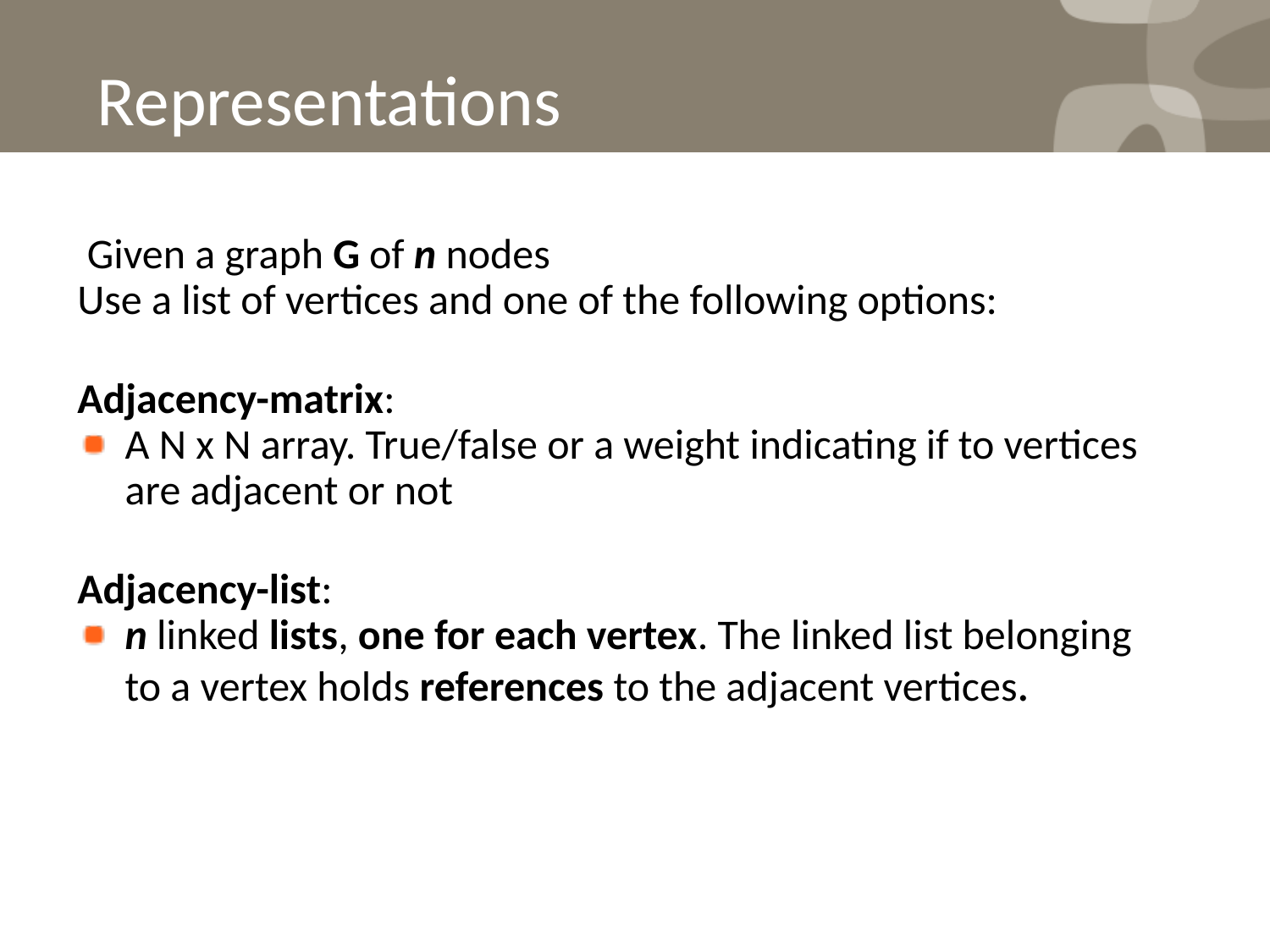

Representations
 Given a graph G of n nodes
Use a list of vertices and one of the following options:

Adjacency-matrix:
A N x N array. True/false or a weight indicating if to vertices are adjacent or not

Adjacency-list:
n linked lists, one for each vertex. The linked list belonging to a vertex holds references to the adjacent vertices.